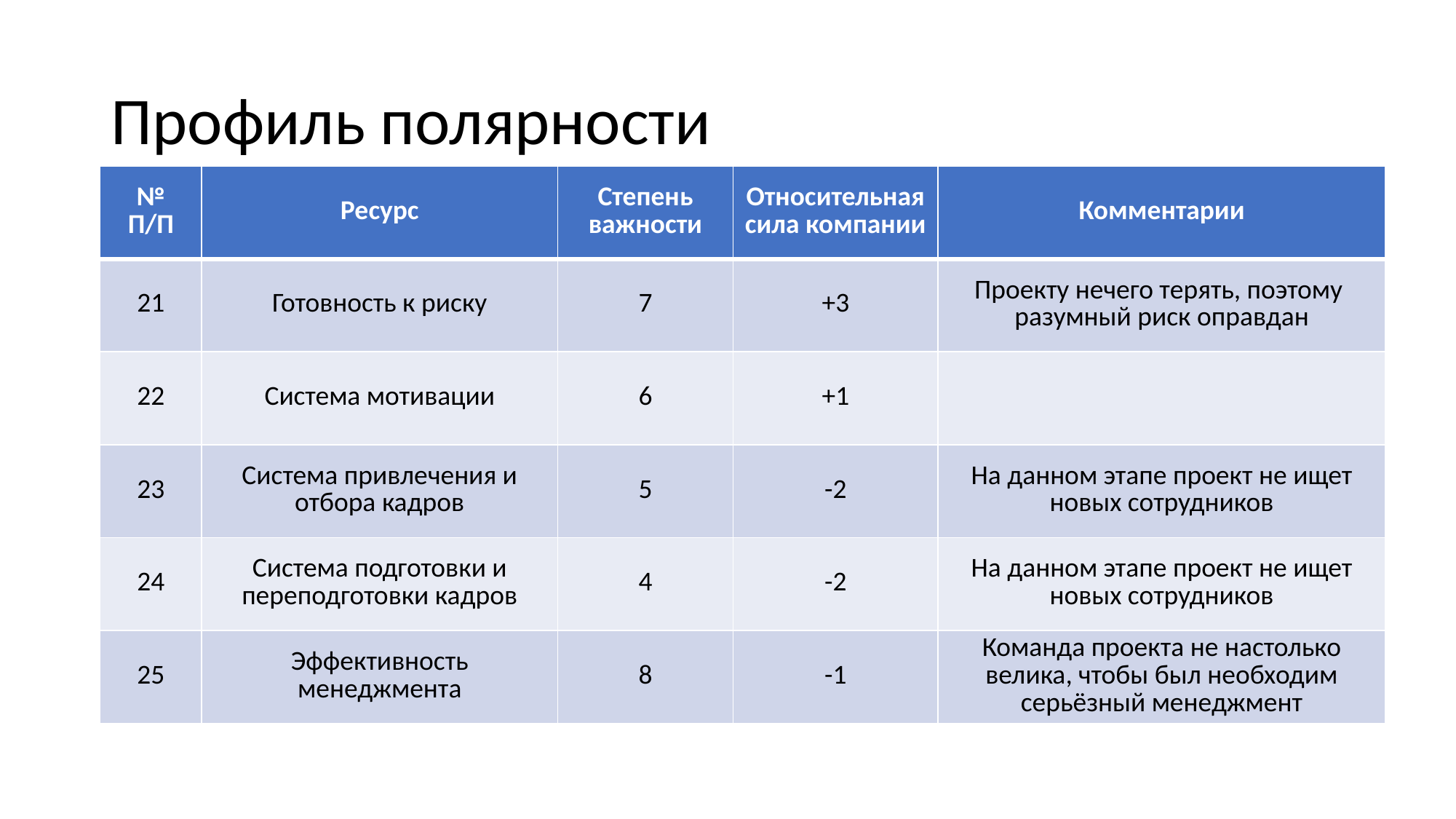

# Профиль полярности
| № П/П | Ресурс | Степень важности | Относительная сила компании | Комментарии |
| --- | --- | --- | --- | --- |
| 21 | Готовность к риску | 7 | +3 | Проекту нечего терять, поэтому разумный риск оправдан |
| 22 | Система мотивации | 6 | +1 |  |
| 23 | Система привлечения и отбора кадров | 5 | -2 | На данном этапе проект не ищет новых сотрудников |
| 24 | Система подготовки и переподготовки кадров | 4 | -2 | На данном этапе проект не ищет новых сотрудников |
| 25 | Эффективность менеджмента | 8 | -1 | Команда проекта не настолько велика, чтобы был необходим серьёзный менеджмент |